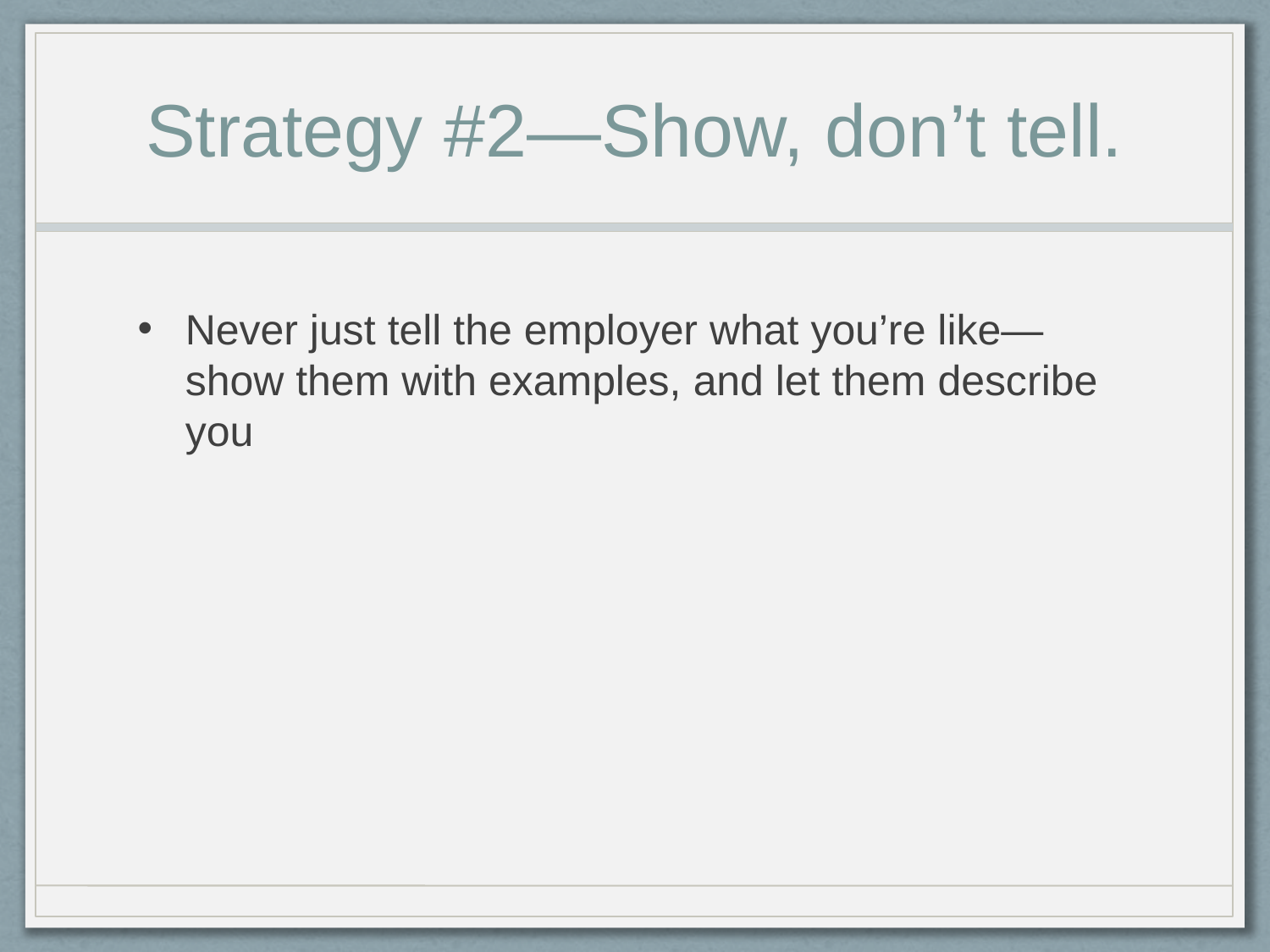

# Strategy #2—Show, don’t tell.
Never just tell the employer what you’re like—show them with examples, and let them describe you